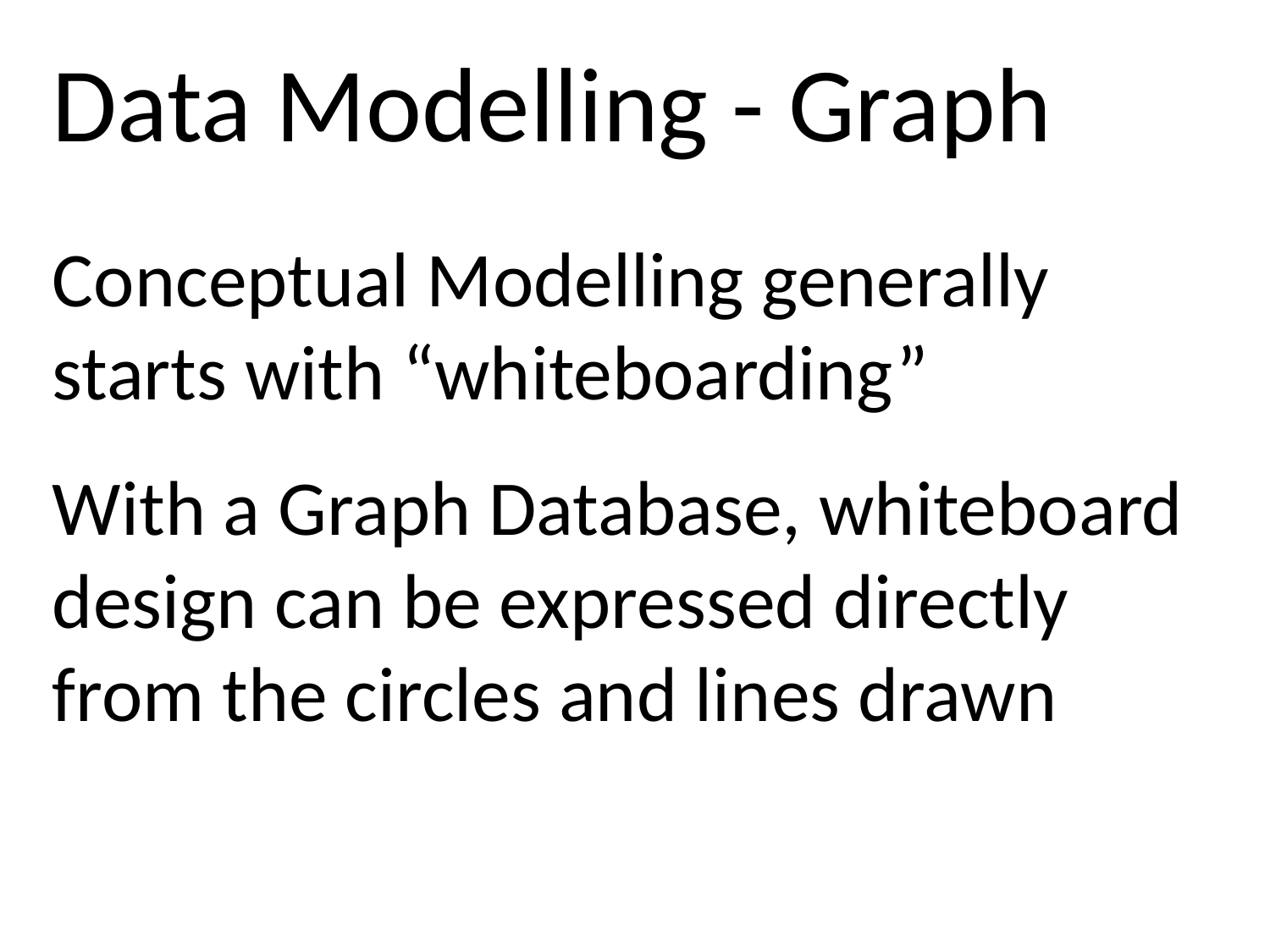

Data Modelling - Graph
# Conceptual Modelling generally starts with “whiteboarding” With a Graph Database, whiteboard design can be expressed directly from the circles and lines drawn